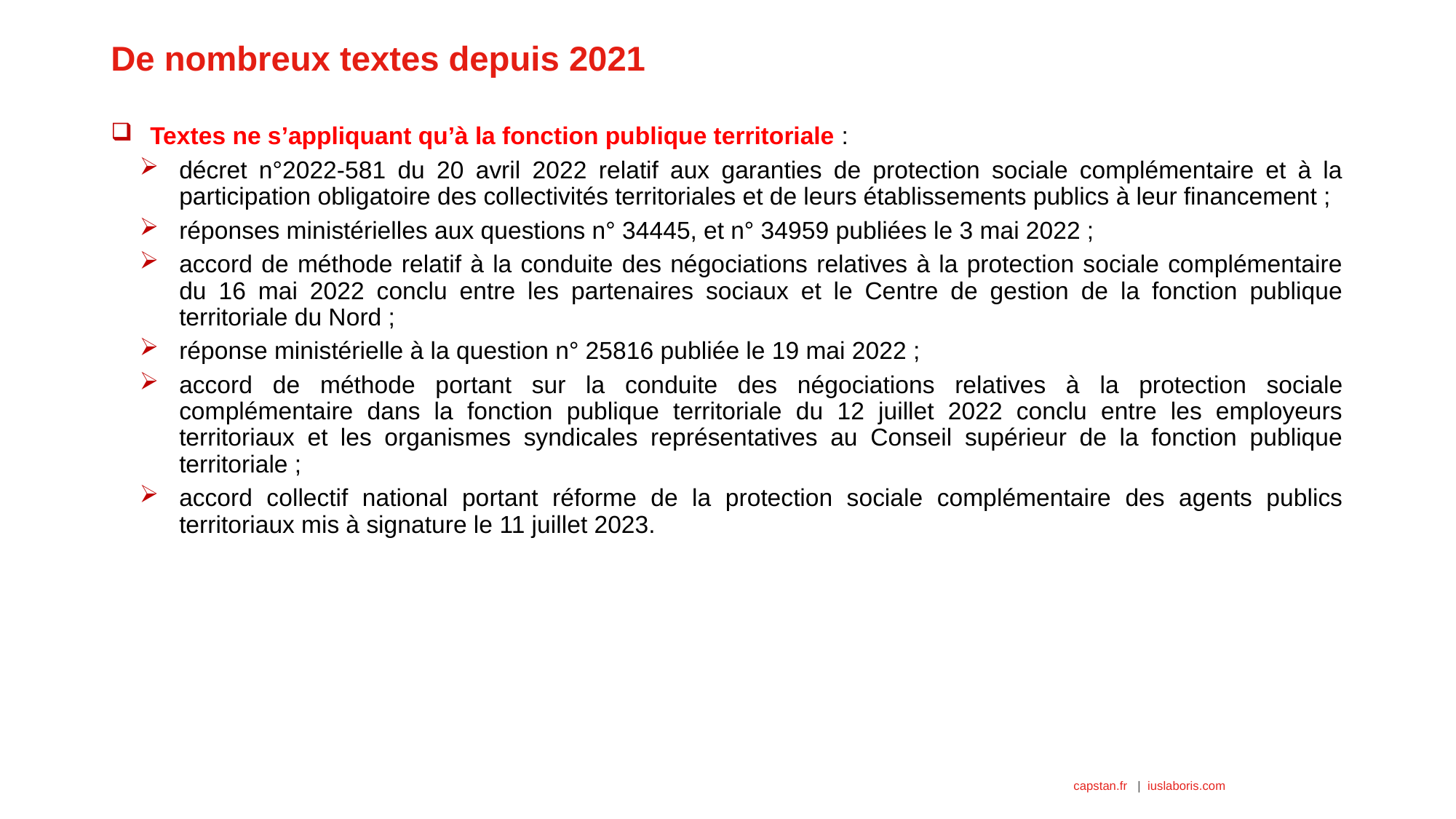

# De nombreux textes depuis 2021

Textes ne s’appliquant qu’à la fonction publique territoriale :
décret n°2022-581 du 20 avril 2022 relatif aux garanties de protection sociale complémentaire et à la participation obligatoire des collectivités territoriales et de leurs établissements publics à leur financement ;
réponses ministérielles aux questions n° 34445, et n° 34959 publiées le 3 mai 2022 ;
accord de méthode relatif à la conduite des négociations relatives à la protection sociale complémentaire du 16 mai 2022 conclu entre les partenaires sociaux et le Centre de gestion de la fonction publique territoriale du Nord ;
réponse ministérielle à la question n° 25816 publiée le 19 mai 2022 ;
accord de méthode portant sur la conduite des négociations relatives à la protection sociale complémentaire dans la fonction publique territoriale du 12 juillet 2022 conclu entre les employeurs territoriaux et les organismes syndicales représentatives au Conseil supérieur de la fonction publique territoriale ;
accord collectif national portant réforme de la protection sociale complémentaire des agents publics territoriaux mis à signature le 11 juillet 2023.

4